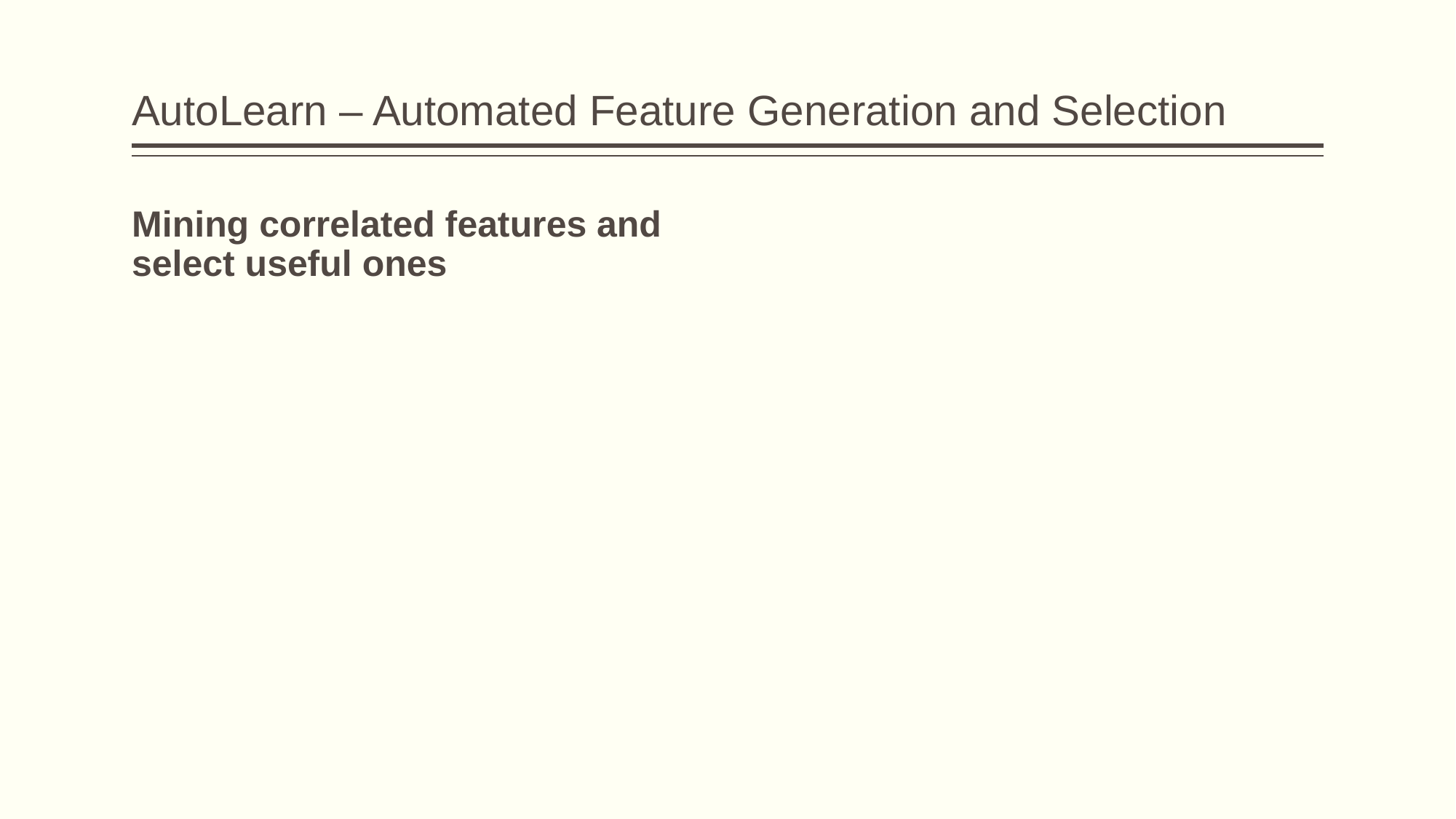

# AutoLearn – Automated Feature Generation and Selection
Mining correlated features and select useful ones